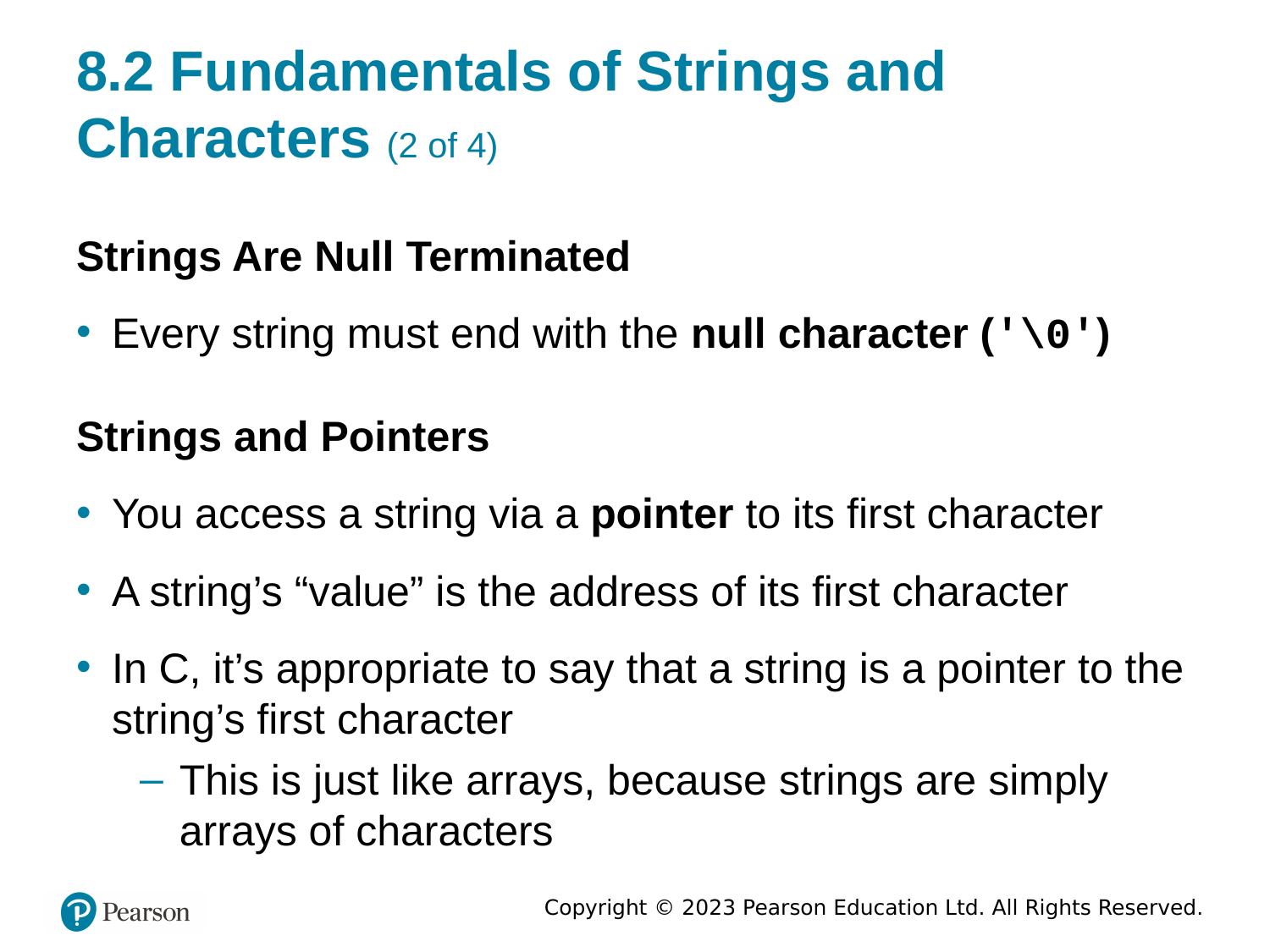

# 8.2 Fundamentals of Strings and Characters (2 of 4)
Strings Are Null Terminated
Every string must end with the null character ('\0')
Strings and Pointers
You access a string via a pointer to its first character
A string’s “value” is the address of its first character
In C, it’s appropriate to say that a string is a pointer to the string’s first character
This is just like arrays, because strings are simply arrays of characters